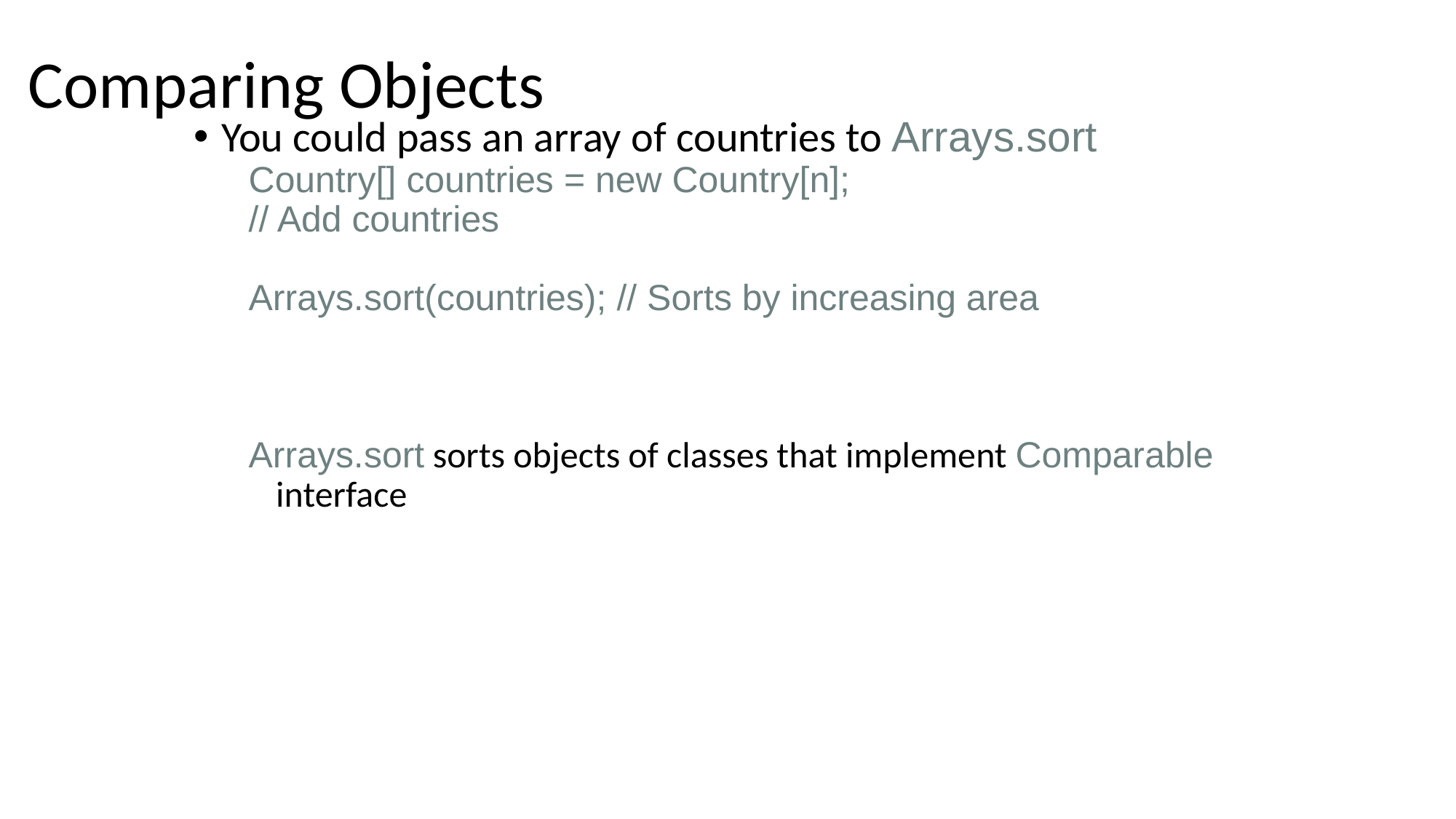

# Comparing Objects
You could pass an array of countries to Arrays.sort
Country[] countries = new Country[n];
// Add countries
Arrays.sort(countries); // Sorts by increasing area

Arrays.sort sorts objects of classes that implement Comparable interface